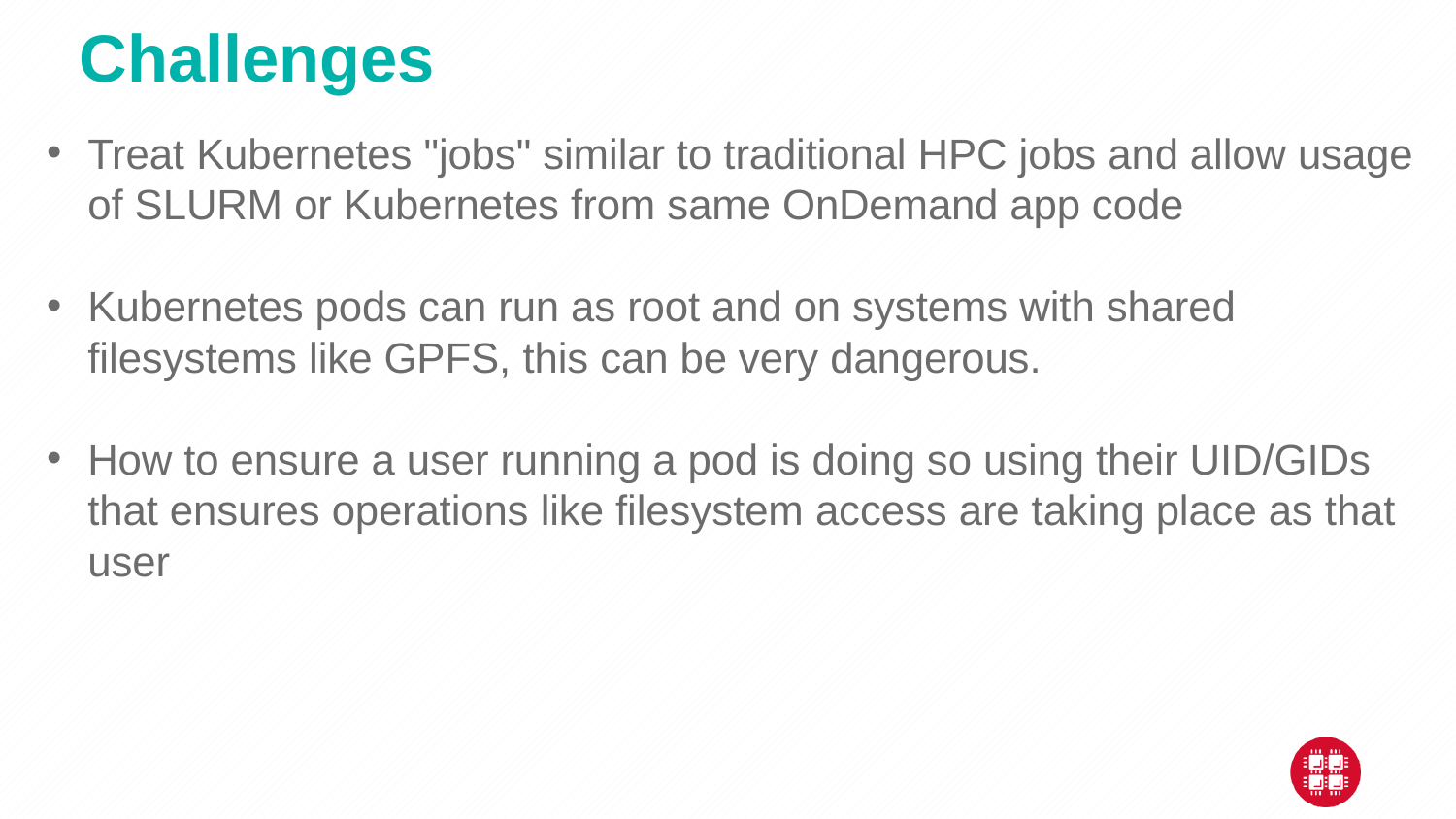

Challenges
Treat Kubernetes "jobs" similar to traditional HPC jobs and allow usage of SLURM or Kubernetes from same OnDemand app code

Kubernetes pods can run as root and on systems with shared filesystems like GPFS, this can be very dangerous.

How to ensure a user running a pod is doing so using their UID/GIDs that ensures operations like filesystem access are taking place as that user